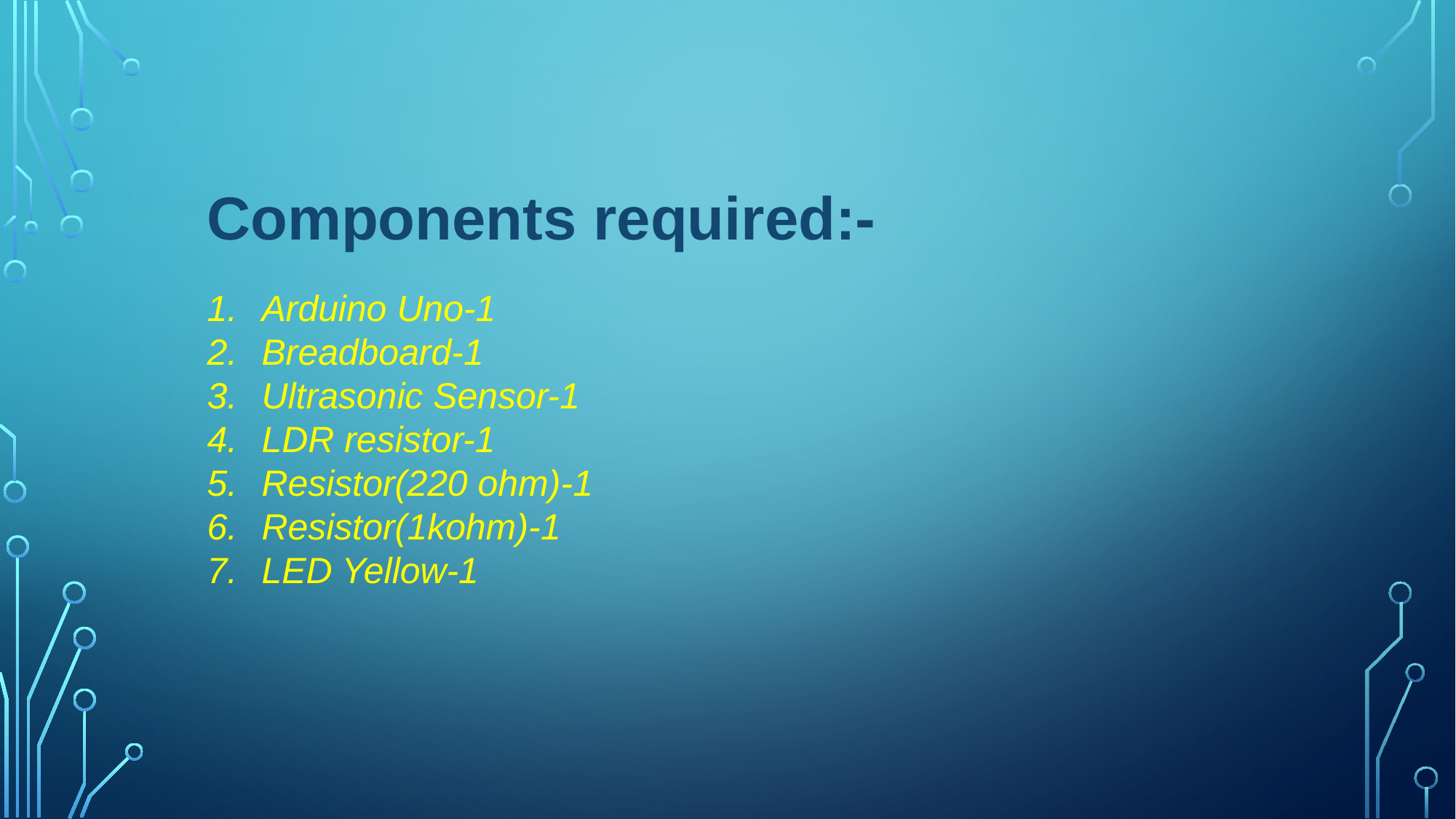

Components required:-

Arduino Uno-1
Breadboard-1
Ultrasonic Sensor-1
LDR resistor-1
Resistor(220 ohm)-1
Resistor(1kohm)-1
LED Yellow-1